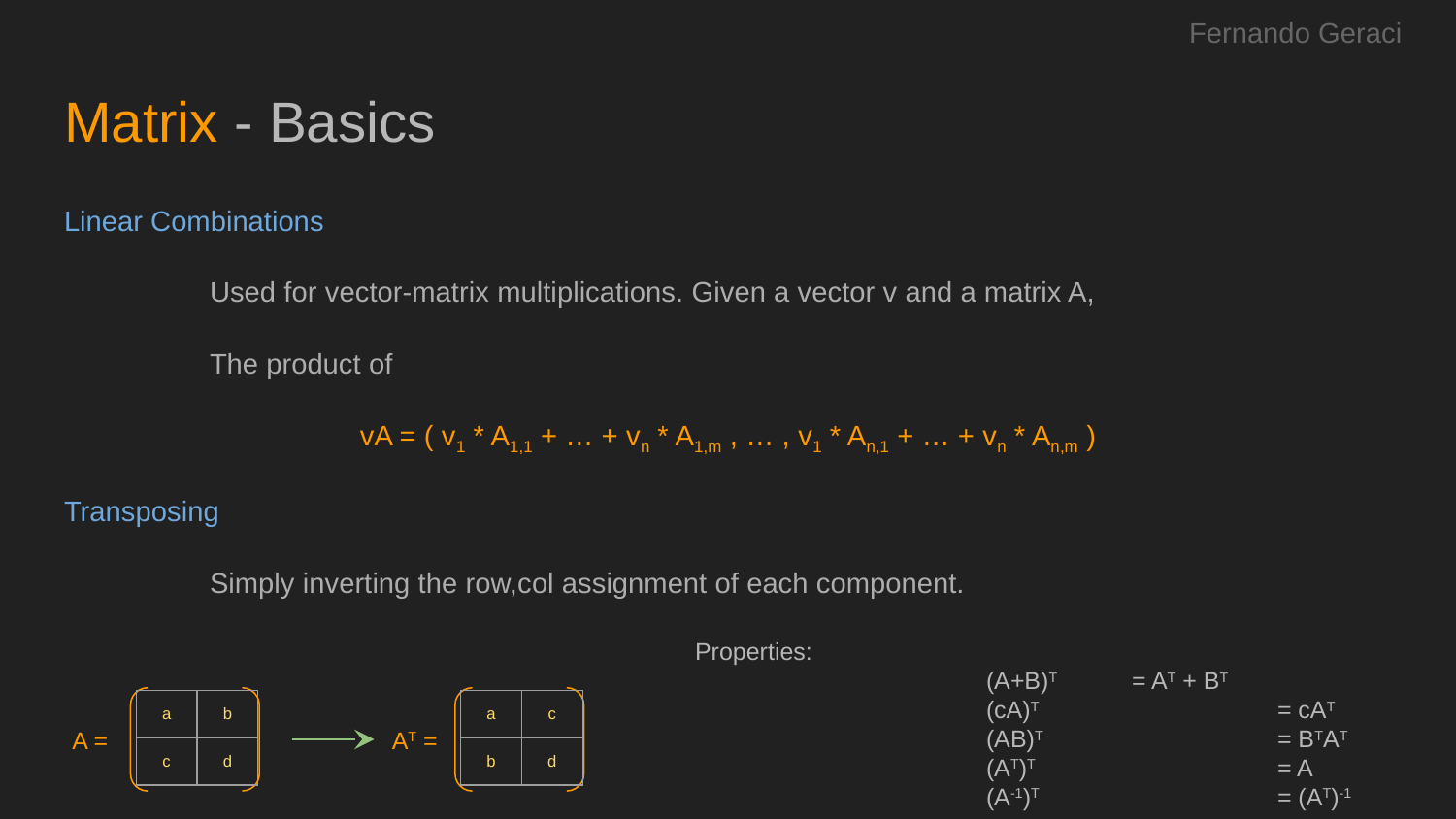

Fernando Geraci
# Matrix - Basics
Linear Combinations
	Used for vector-matrix multiplications. Given a vector v and a matrix A,
	The product of
vA = ( v1 * A1,1 + … + vn * A1,m , … , v1 * An,1 + … + vn * An,m )
Transposing
	Simply inverting the row,col assignment of each component.
Properties:
	(A+B)T 	= AT + BT
	(cA)T 		= cAT
	(AB)T		= BTAT
	(AT)T		= A
	(A-1)T		= (AT)-1

| a | b |
| --- | --- |
| c | d |
| a | c |
| --- | --- |
| b | d |
A =
AT =